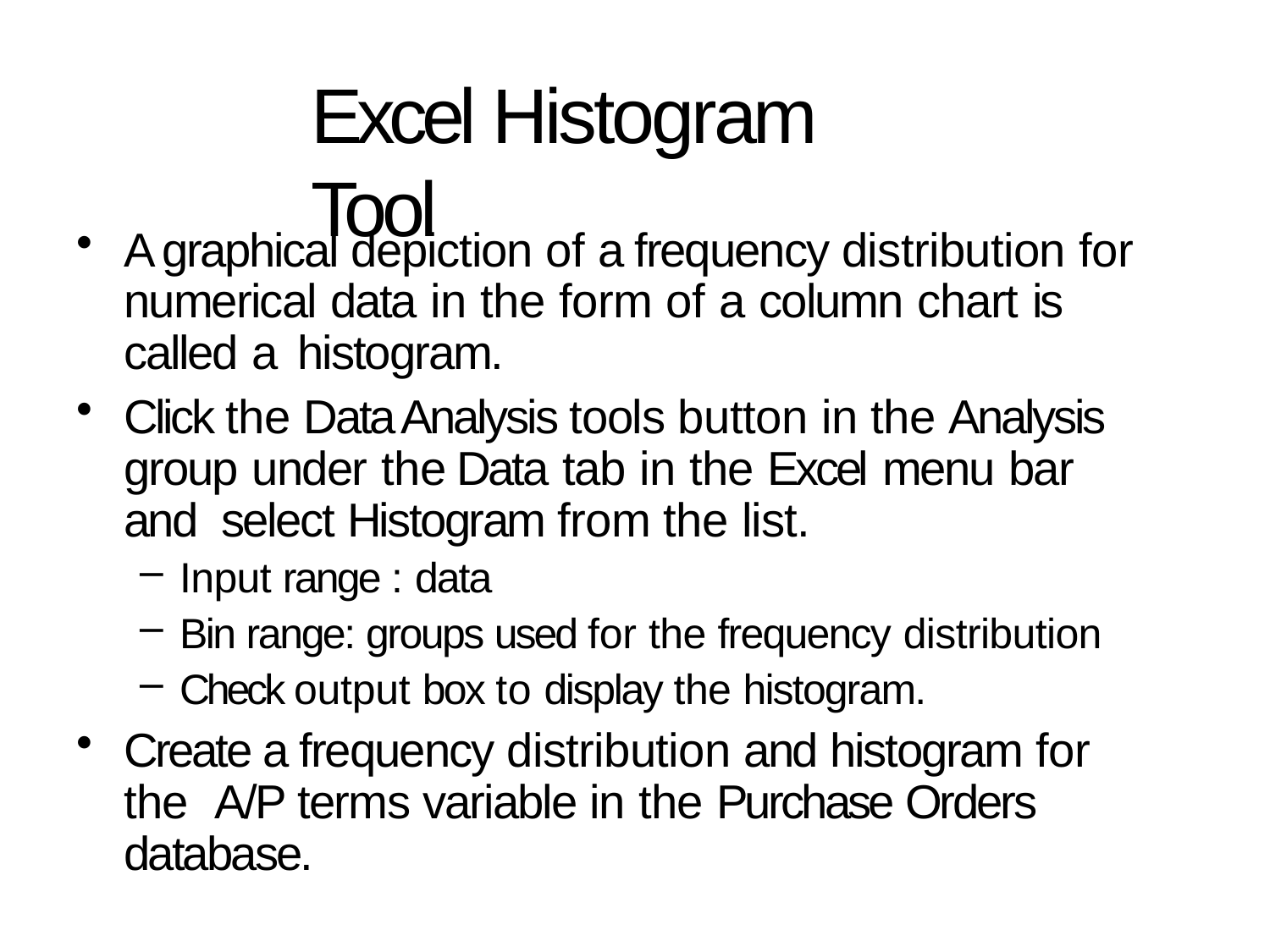

# Excel Histogram Tool
A graphical depiction of a frequency distribution for  numerical data in the form of a column chart is called a  histogram.
Click the Data Analysis tools button in the Analysis  group under the Data tab in the Excel menu bar and  select Histogram from the list.
Input range : data
Bin range: groups used for the frequency distribution
Check output box to display the histogram.
Create a frequency distribution and histogram for the  A/P terms variable in the Purchase Orders database.